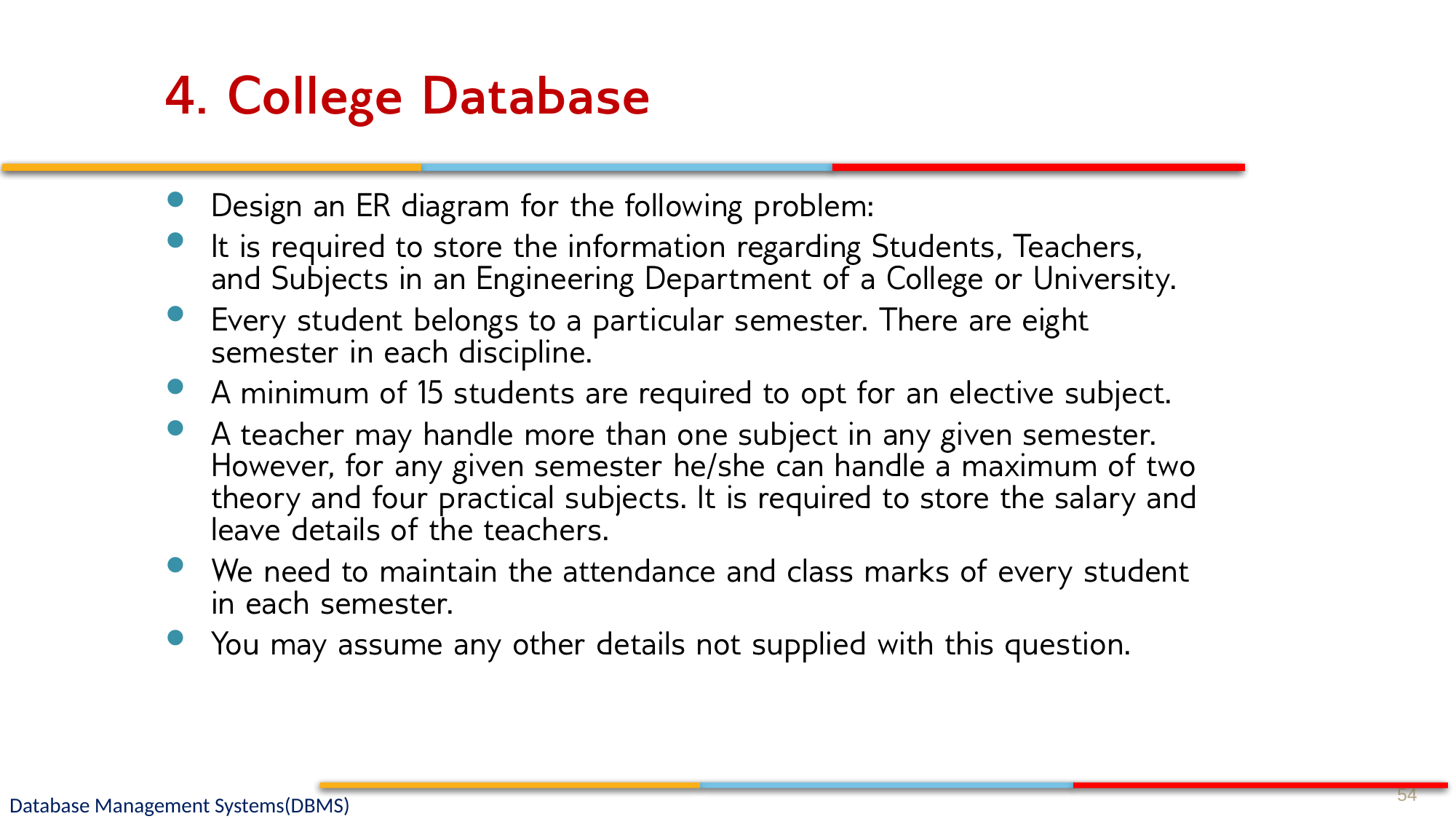

# 4. College Database

Design an ER diagram for the following problem:
It is required to store the information regarding Students, Teachers, and Subjects in an Engineering Department of a College or University.
Every student belongs to a particular semester. There are eight semester in each discipline.
A minimum of 15 students are required to opt for an elective subject.
A teacher may handle more than one subject in any given semester. However, for any given semester he/she can handle a maximum of two theory and four practical subjects. It is required to store the salary and leave details of the teachers.
We need to maintain the attendance and class marks of every student in each semester.
You may assume any other details not supplied with this question.
54

Database Management Systems(DBMS)